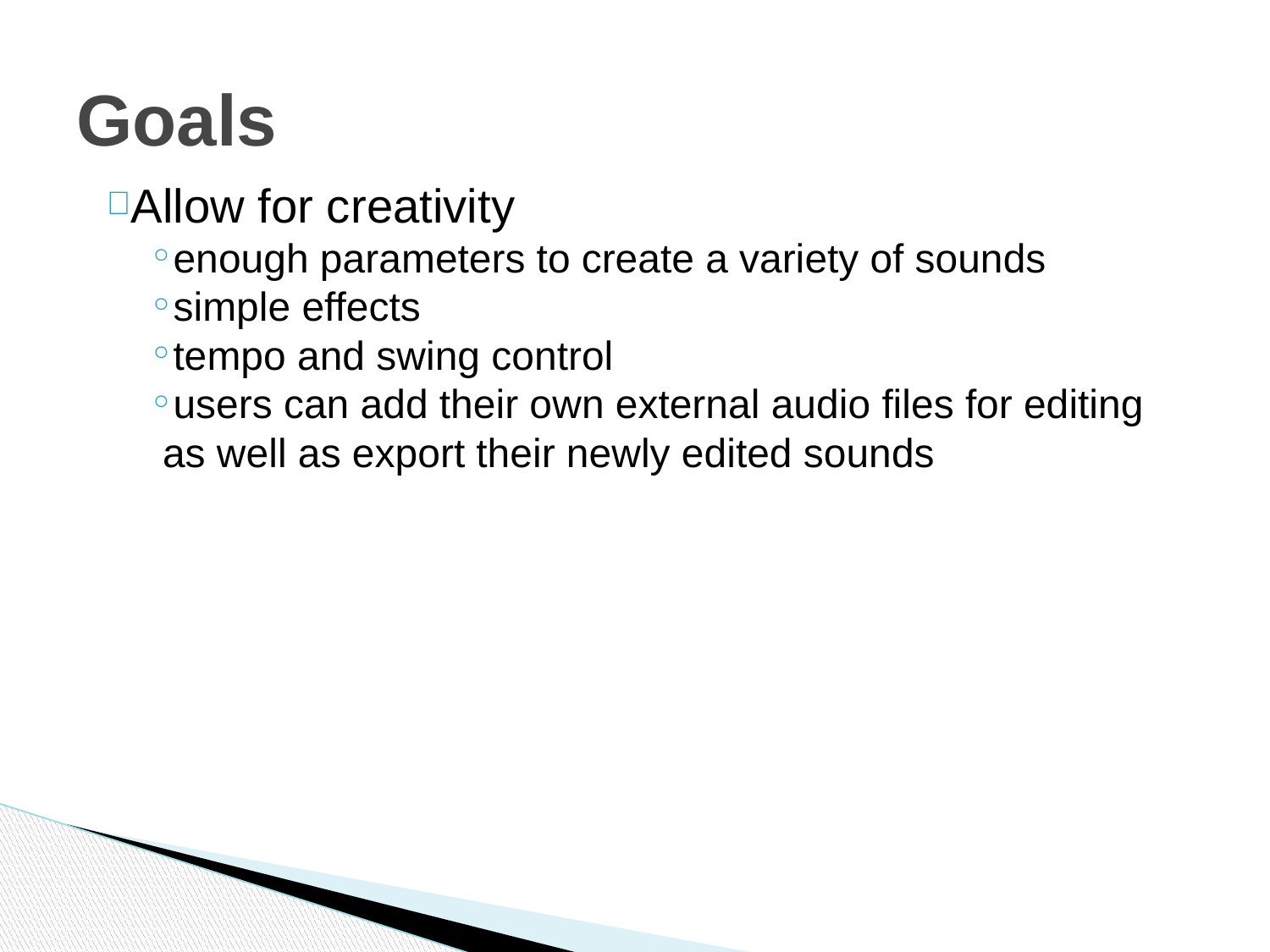

# Goals
Allow for creativity
enough parameters to create a variety of sounds
simple effects
tempo and swing control
users can add their own external audio files for editing as well as export their newly edited sounds